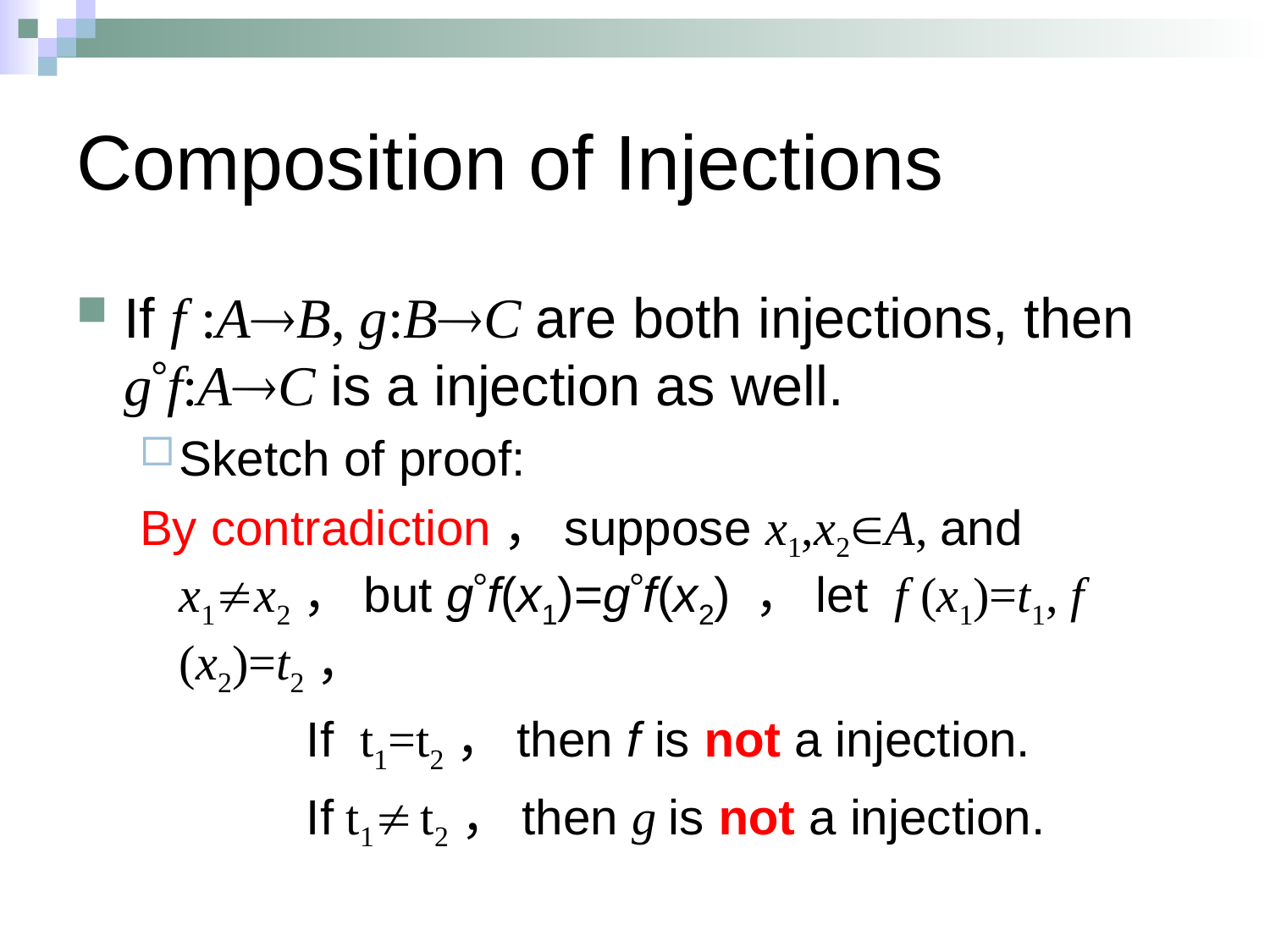

# Composition of Injections
If f :A→B, g:B→C are both injections, then g°f:A→C is a injection as well.
Sketch of proof:
By contradiction，suppose x1,x2∈A, and x1≠x2，but g°f(x1)=g°f(x2) ，let  f (x1)=t1, f (x2)=t2，
		If  t1=t2，then f is not a injection.
		If t1≠ t2，then g is not a injection.